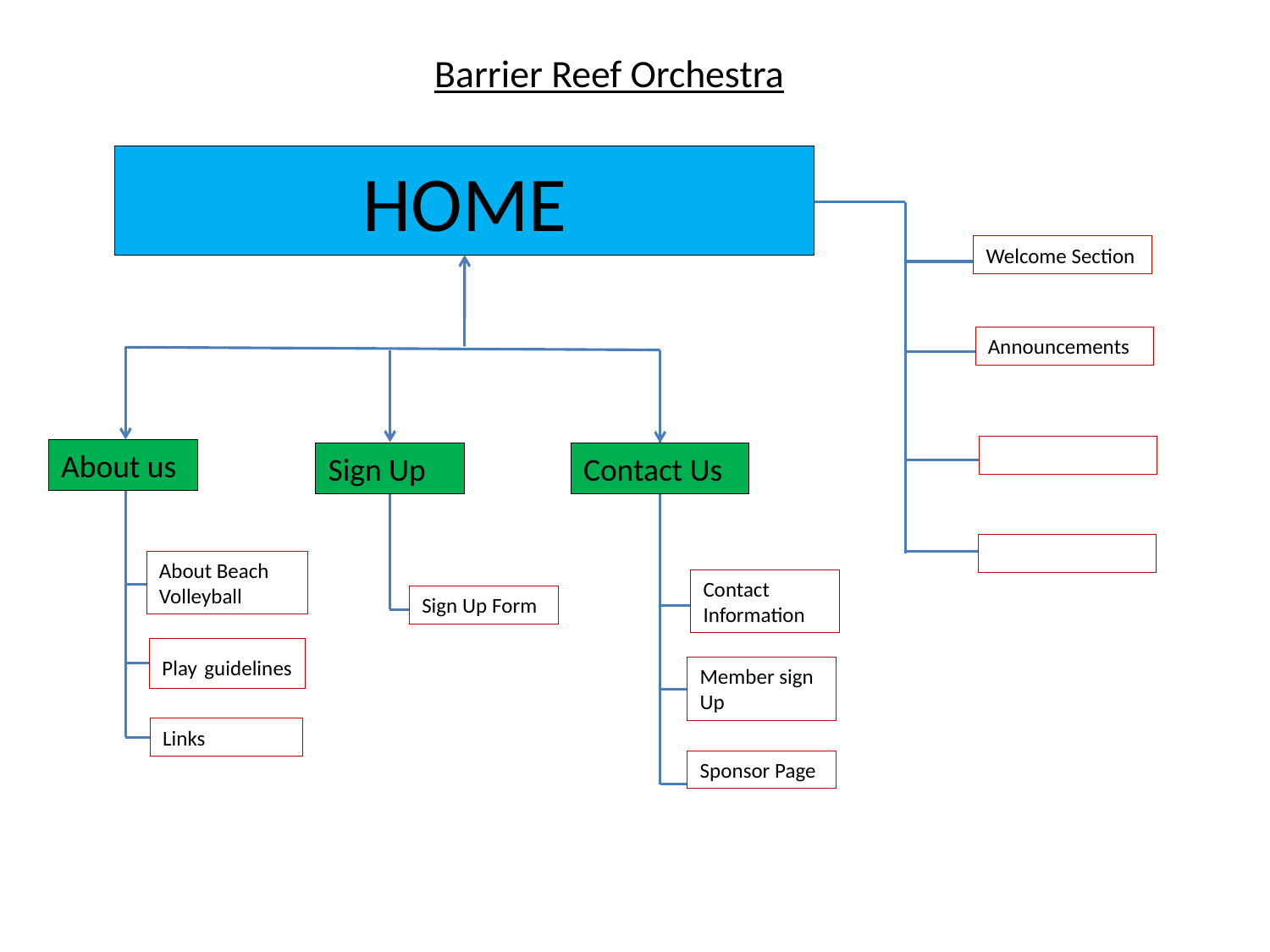

Barrier Reef Orchestra
HOME
Welcome Section
Announcements

About us
Sign Up
Contact Us

About Beach Volleyball
Contact Information
Sign Up Form
Play guidelines
Member sign Up
Links
Sponsor Page